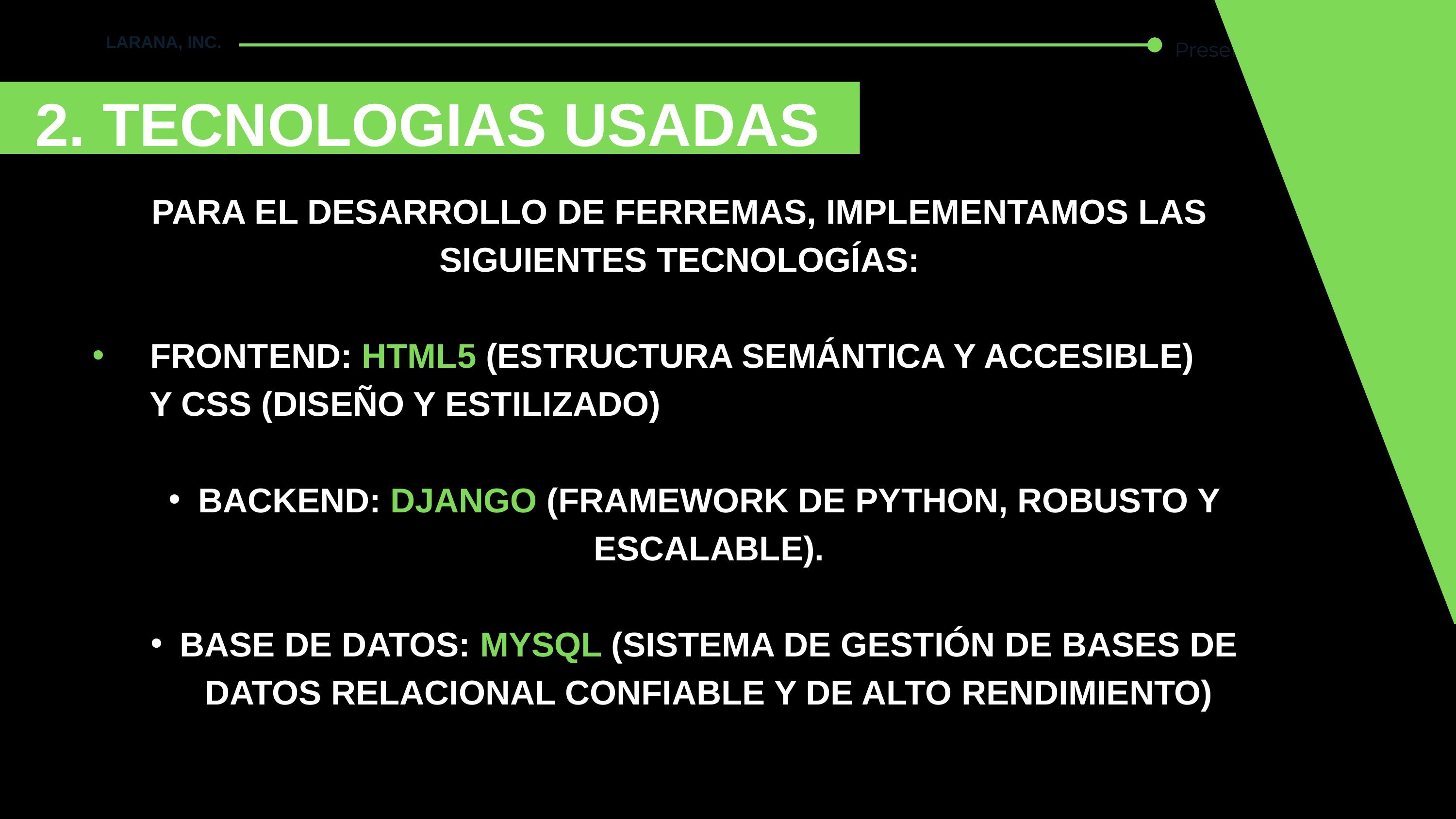

LARANA, INC.
Presentation Page 02

2. TECNOLOGIAS USADAS

PARA EL DESARROLLO DE FERREMAS, IMPLEMENTAMOS LAS SIGUIENTES TECNOLOGÍAS:

   FRONTEND: HTML5 (ESTRUCTURA SEMÁNTICA Y ACCESIBLE)
         Y CSS (DISEÑO Y ESTILIZADO)

BACKEND: DJANGO (FRAMEWORK DE PYTHON, ROBUSTO Y ESCALABLE).

BASE DE DATOS: MYSQL (SISTEMA DE GESTIÓN DE BASES DE DATOS RELACIONAL CONFIABLE Y DE ALTO RENDIMIENTO)